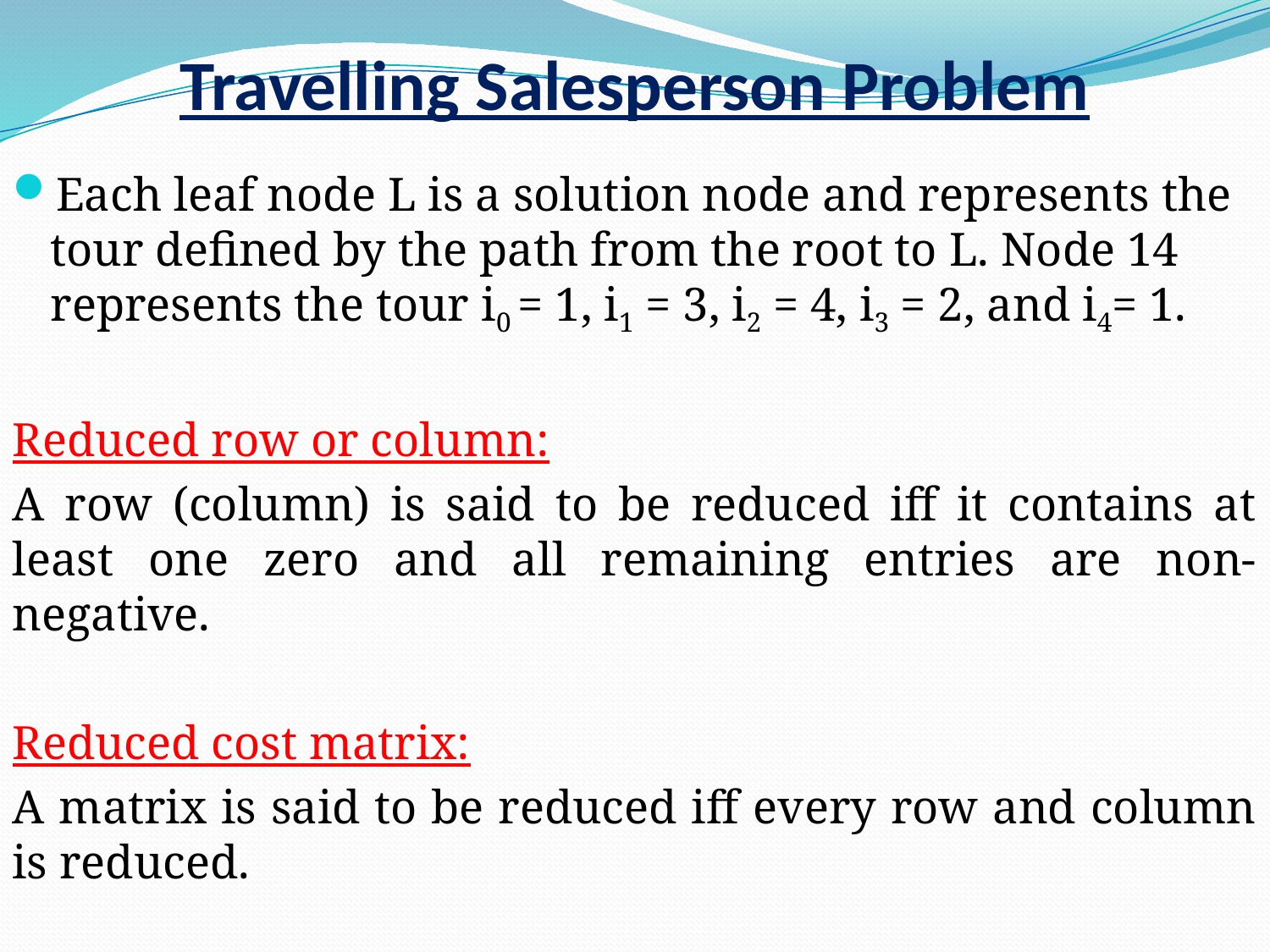

# Travelling Salesperson Problem
Each leaf node L is a solution node and represents the tour defined by the path from the root to L. Node 14 represents the tour i0 = 1, i1 = 3, i2 = 4, i3 = 2, and i4= 1.

Reduced row or column:
A row (column) is said to be reduced iff it contains at least one zero and all remaining entries are non-negative.

Reduced cost matrix:
A matrix is said to be reduced iff every row and column is reduced.